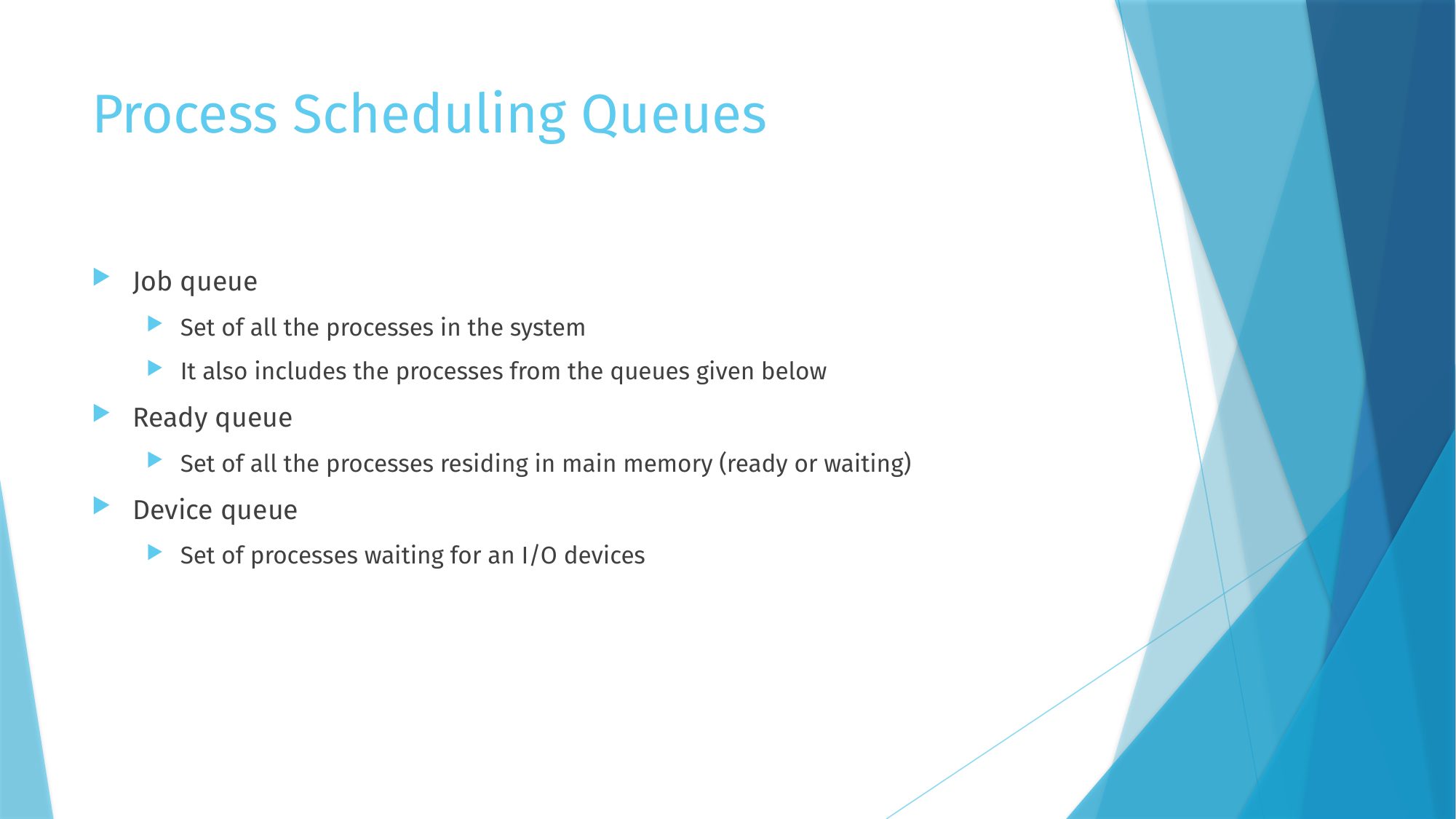

# Process Scheduling Queues
Job queue
Set of all the processes in the system
It also includes the processes from the queues given below
Ready queue
Set of all the processes residing in main memory (ready or waiting)
Device queue
Set of processes waiting for an I/O devices